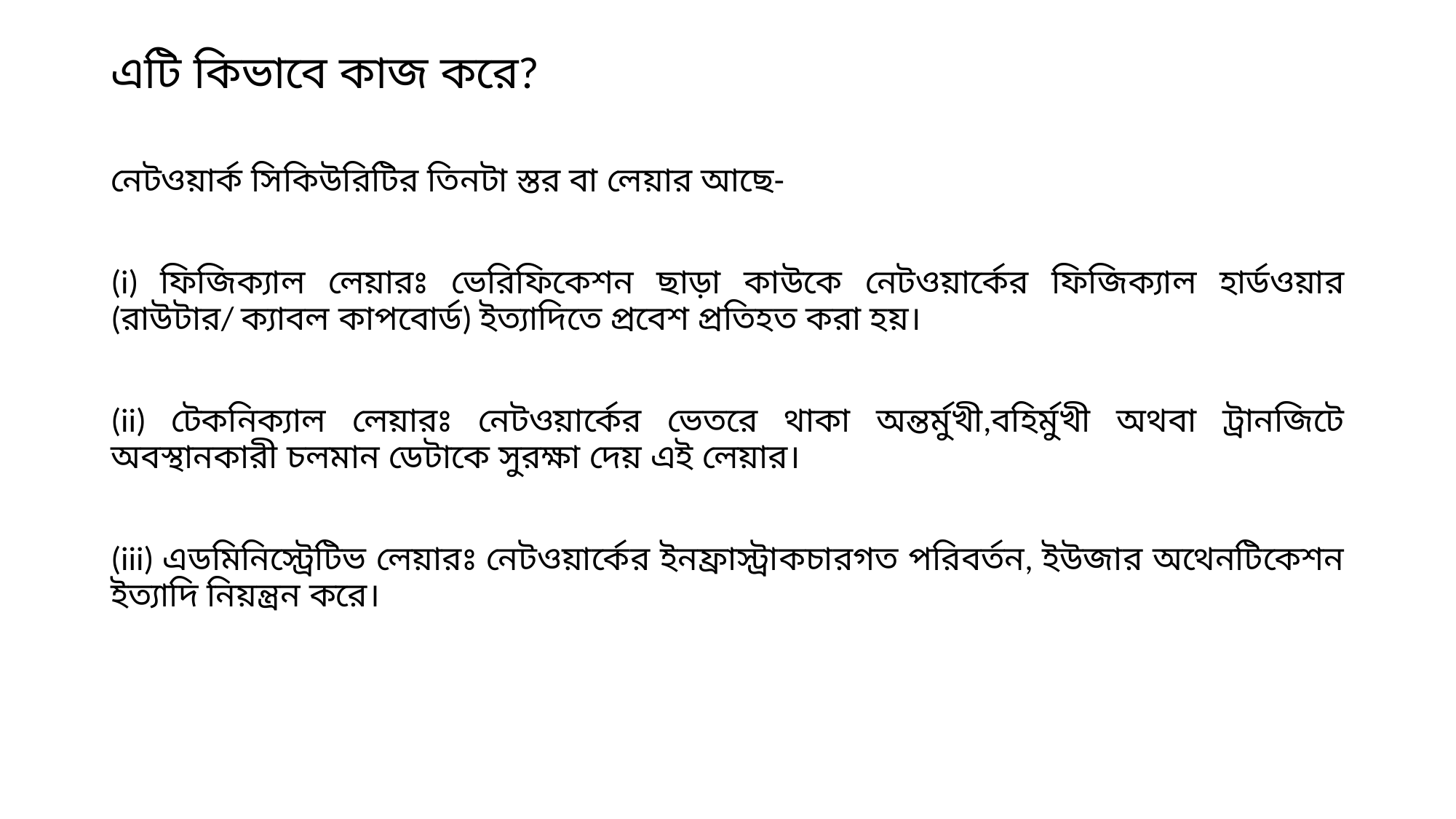

# এটি কিভাবে কাজ করে?
নেটওয়ার্ক সিকিউরিটির তিনটা স্তর বা লেয়ার আছে-

(i) ফিজিক্যাল লেয়ারঃ ভেরিফিকেশন ছাড়া কাউকে নেটওয়ার্কের ফিজিক্যাল হার্ডওয়ার (রাউটার/ ক্যাবল কাপবোর্ড) ইত্যাদিতে প্রবেশ প্রতিহত করা হয়।

(ii) টেকনিক্যাল লেয়ারঃ নেটওয়ার্কের ভেতরে থাকা অন্তর্মুখী,বহির্মুখী অথবা ট্রানজিটে অবস্থানকারী চলমান ডেটাকে সুরক্ষা দেয় এই লেয়ার।

(iii) এডমিনিস্ট্রেটিভ লেয়ারঃ নেটওয়ার্কের ইনফ্রাস্ট্রাকচারগত পরিবর্তন, ইউজার অথেনটিকেশন ইত্যাদি নিয়ন্ত্রন করে।